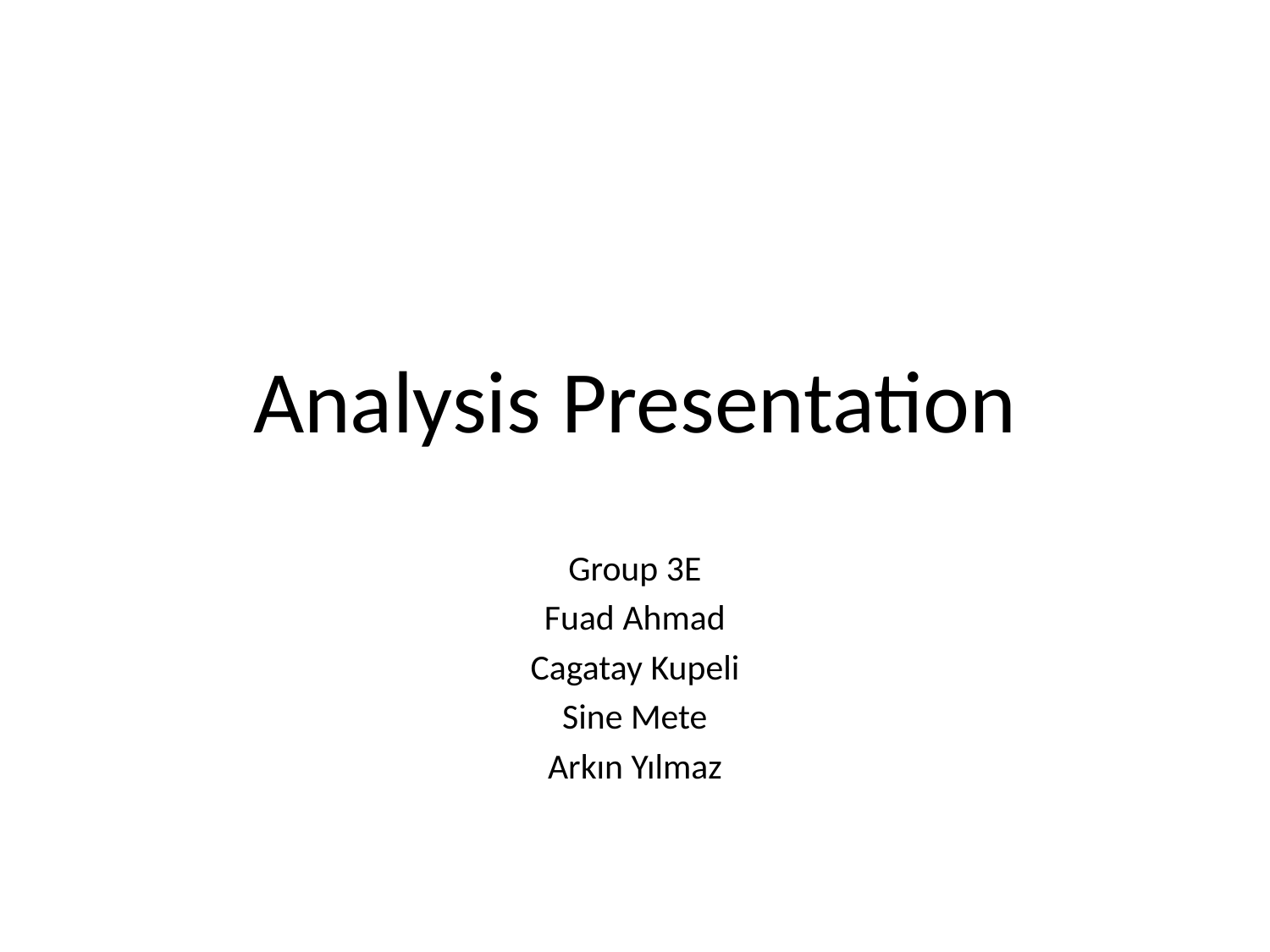

# Analysis Presentation
Group 3E
Fuad Ahmad
Cagatay Kupeli
Sine Mete
Arkın Yılmaz